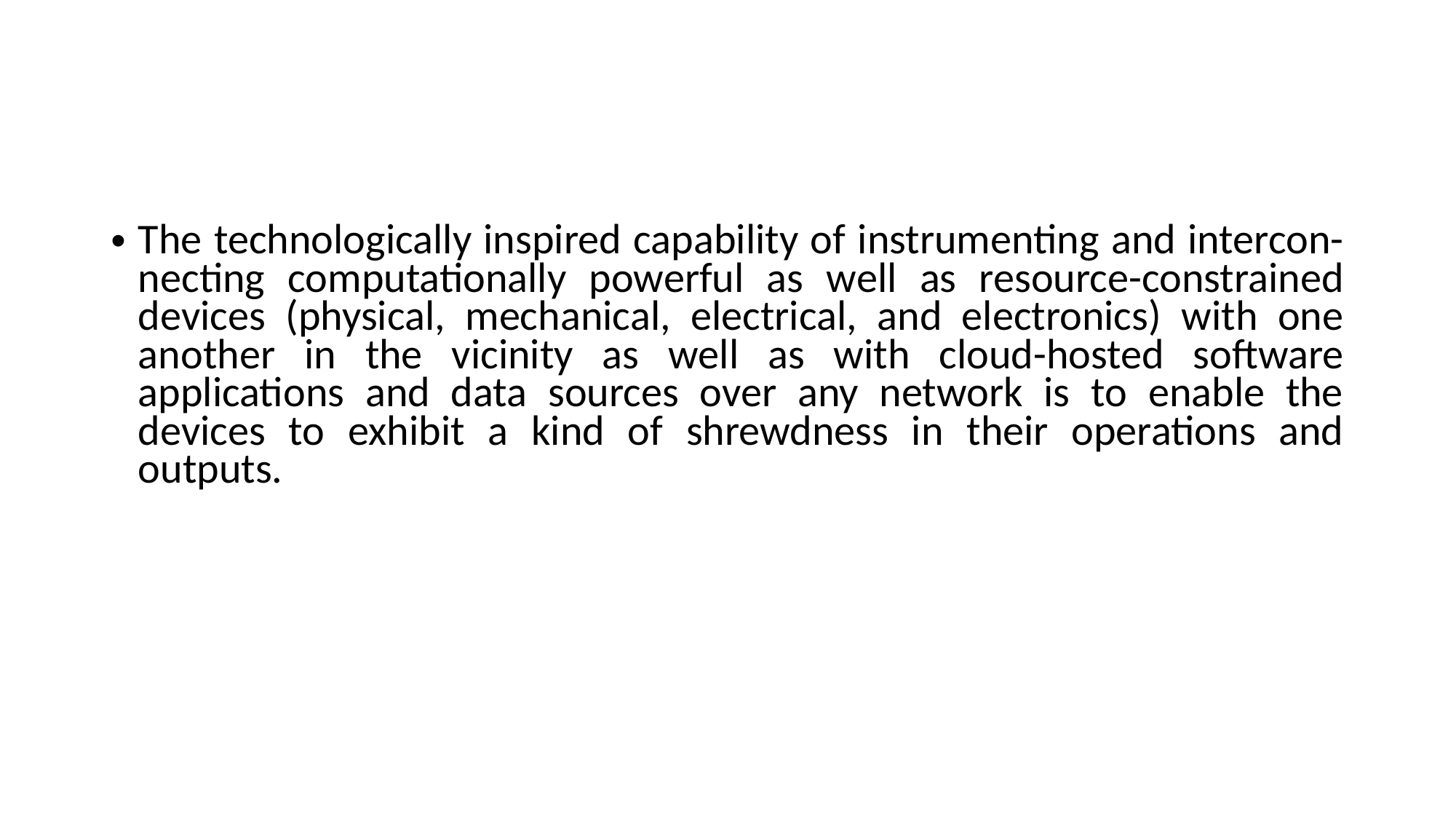

#
The technologically inspired capability of instrumenting and intercon- necting computationally powerful as well as resource-constrained devices (physical, mechanical, electrical, and electronics) with one another in the vicinity as well as with cloud-hosted software applications and data sources over any network is to enable the devices to exhibit a kind of shrewdness in their operations and outputs.